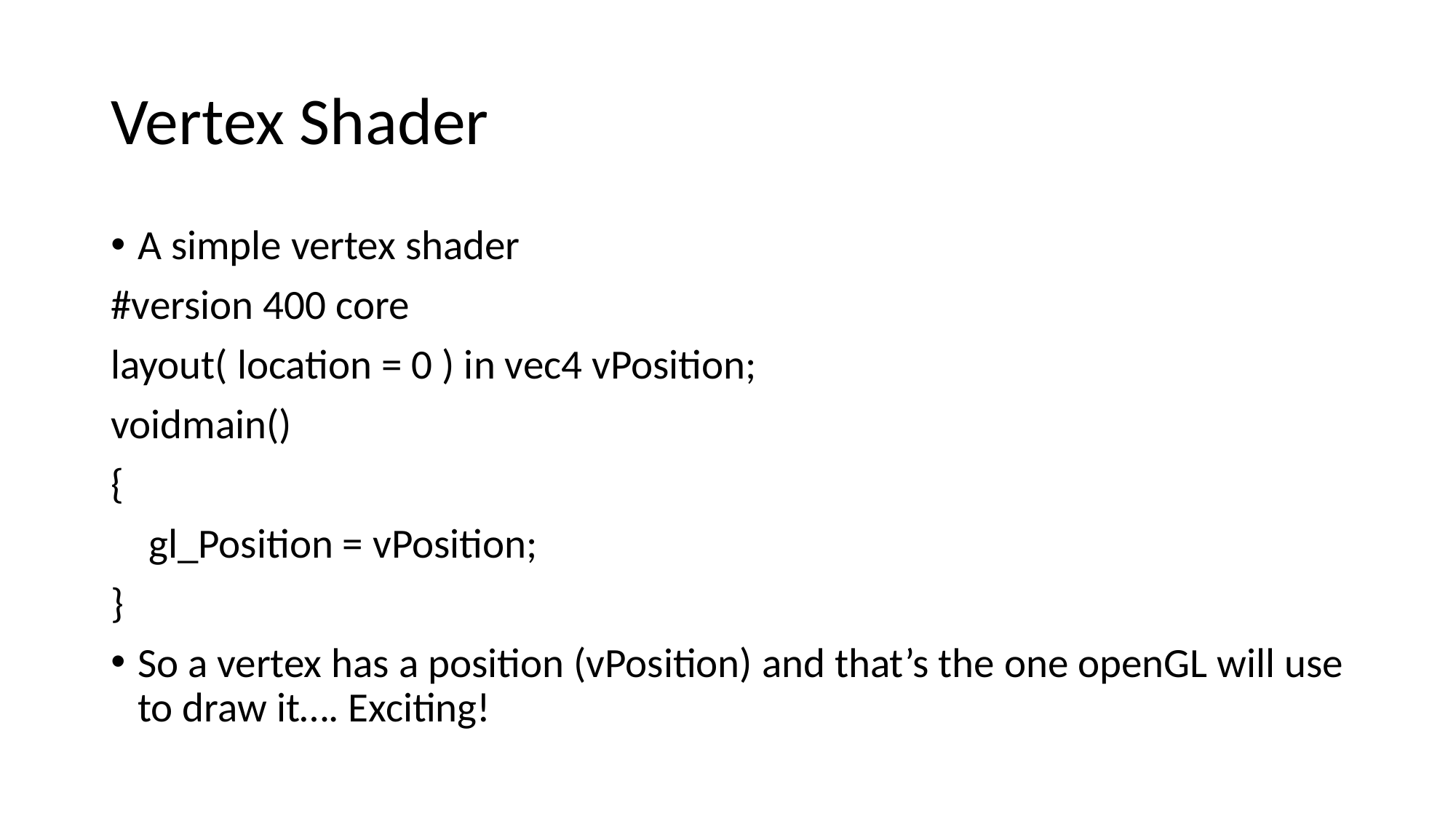

# Vertex Shader
A simple vertex shader
#version 400 core
layout( location = 0 ) in vec4 vPosition;
voidmain()
{
    gl_Position = vPosition;
}
So a vertex has a position (vPosition) and that’s the one openGL will use to draw it…. Exciting!